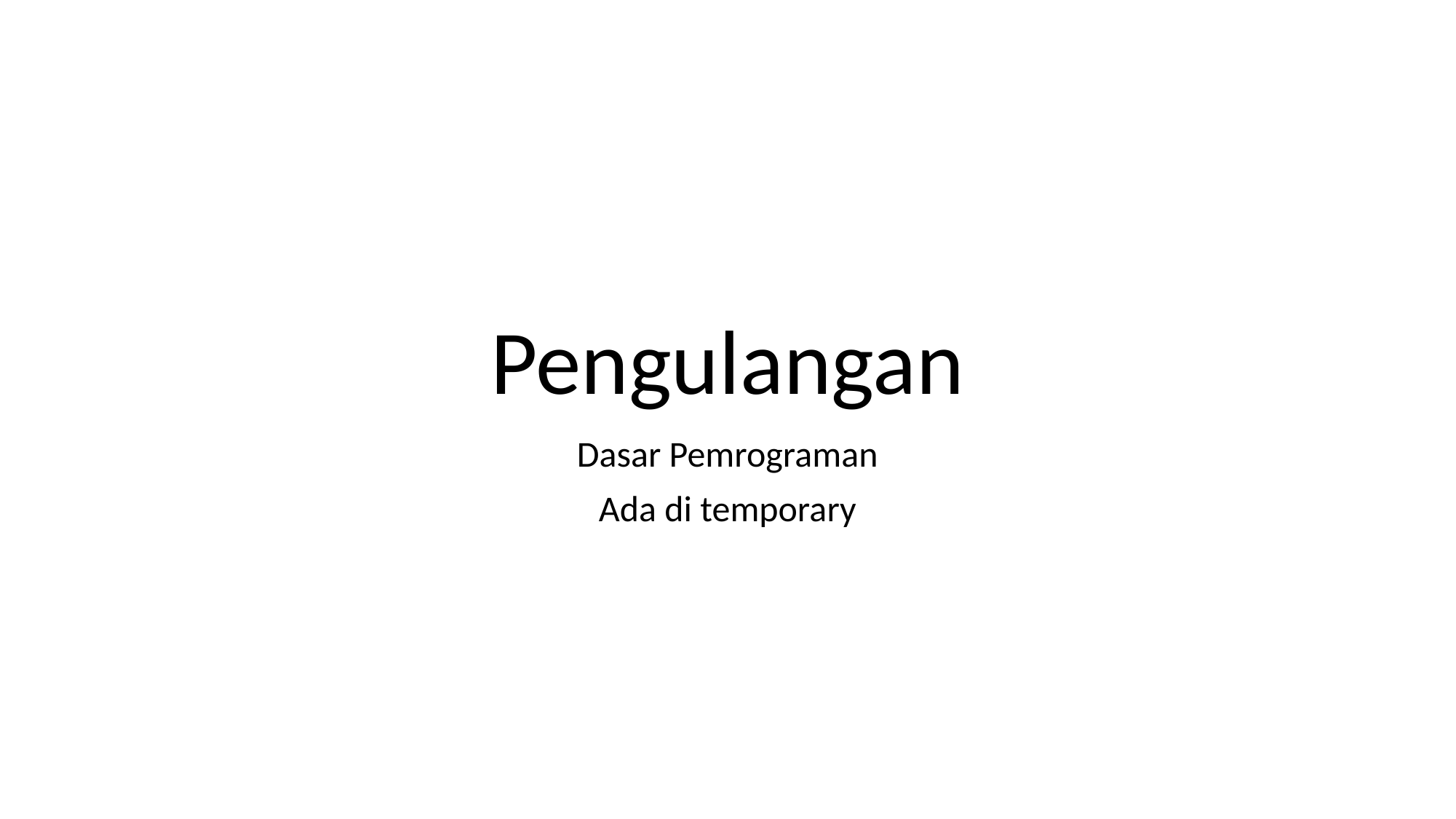

# Pengulangan
Dasar Pemrograman
Ada di temporary